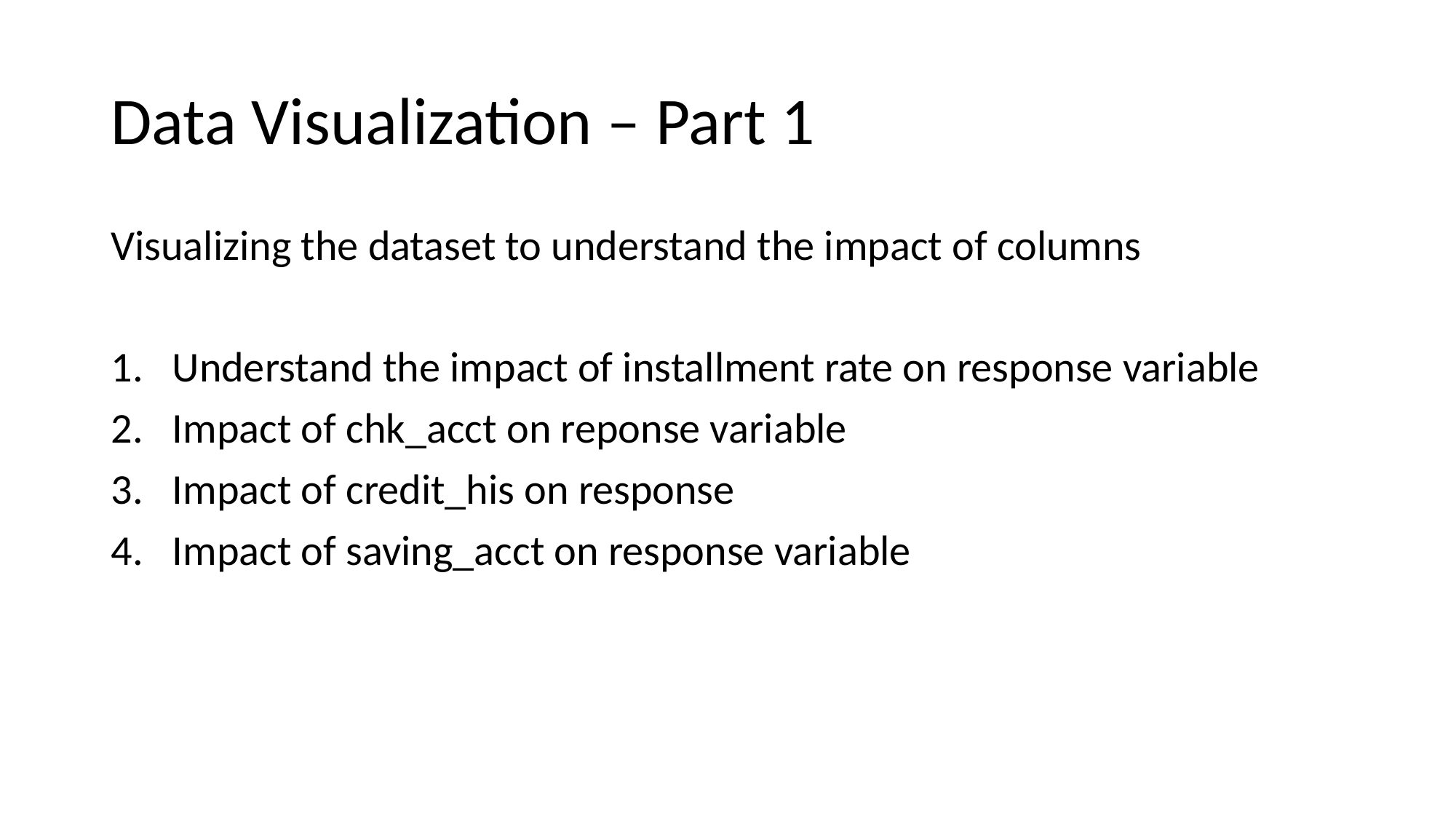

# Data Visualization – Part 1
Visualizing the dataset to understand the impact of columns

Understand the impact of installment rate on response variable
Impact of chk_acct on reponse variable
Impact of credit_his on response
Impact of saving_acct on response variable